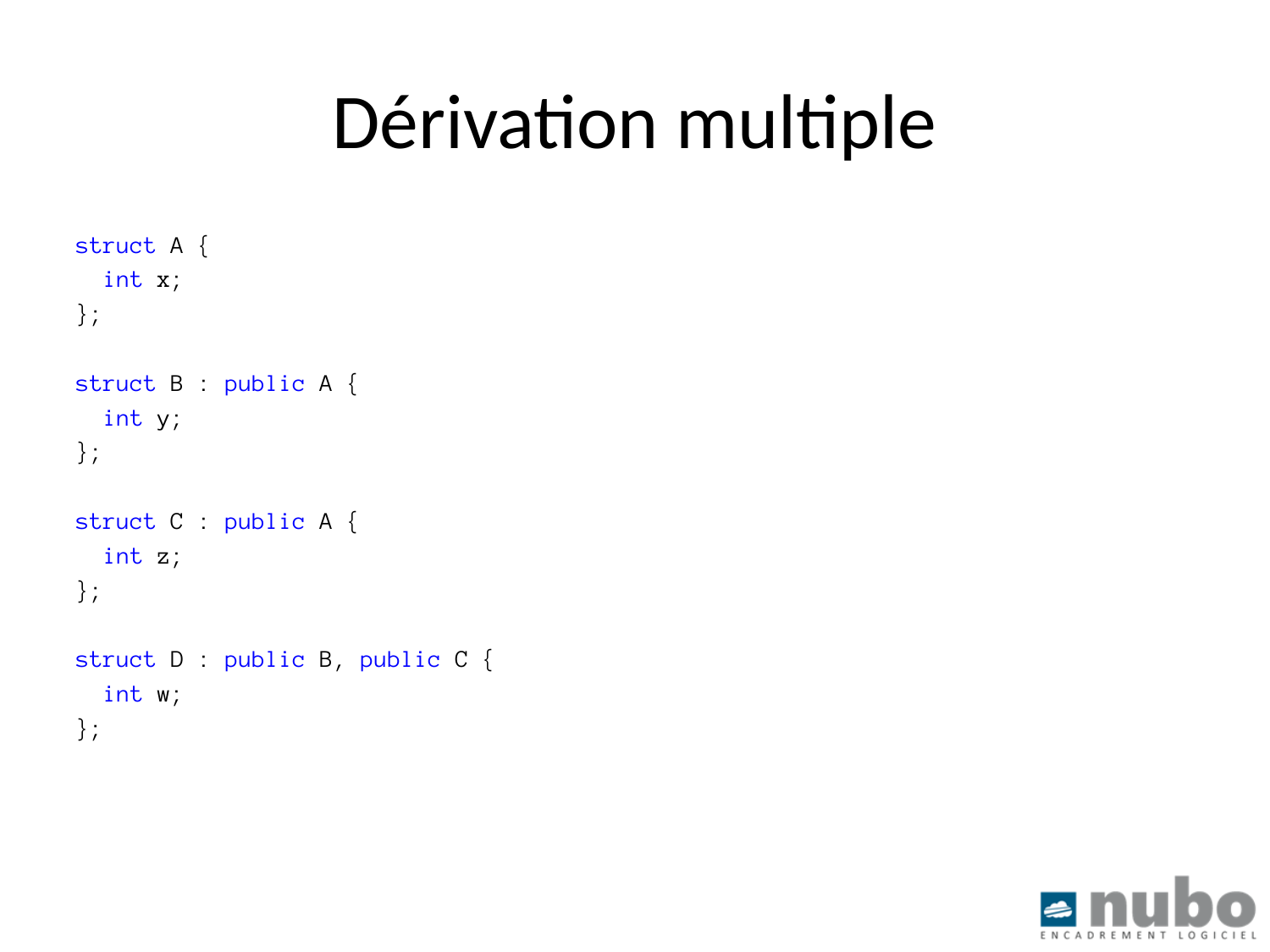

# Dérivation multiple
struct A {
  int x;
};

struct B : public A {
  int y;
};

struct C : public A {
  int z;
};

struct D : public B, public C {
  int w;
};